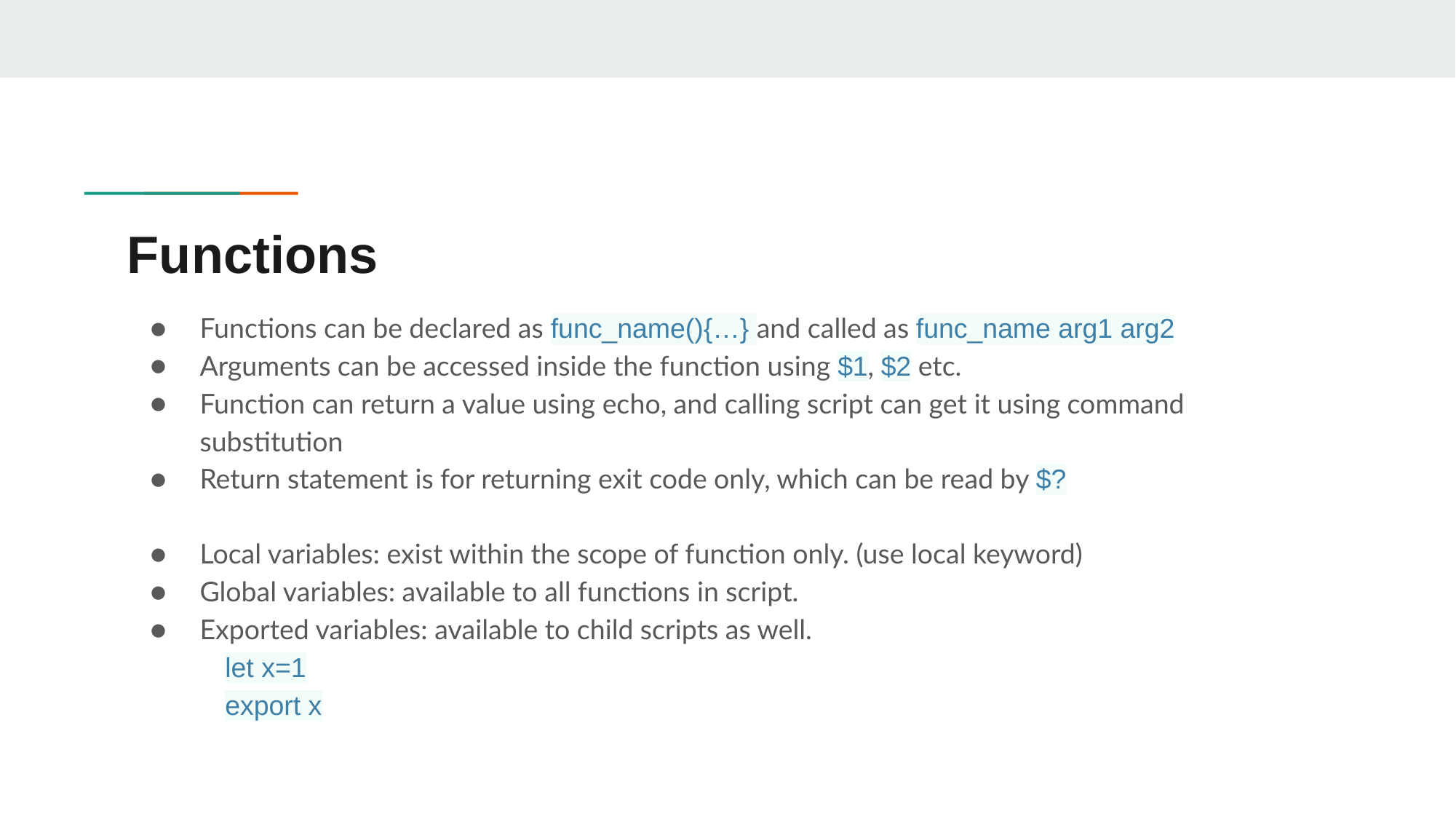

# Functions
Functions can be declared as func_name(){…} and called as func_name arg1 arg2
Arguments can be accessed inside the function using $1, $2 etc.
Function can return a value using echo, and calling script can get it using command substitution
Return statement is for returning exit code only, which can be read by $?

Local variables: exist within the scope of function only. (use local keyword)
Global variables: available to all functions in script.
Exported variables: available to child scripts as well.
let x=1
export x